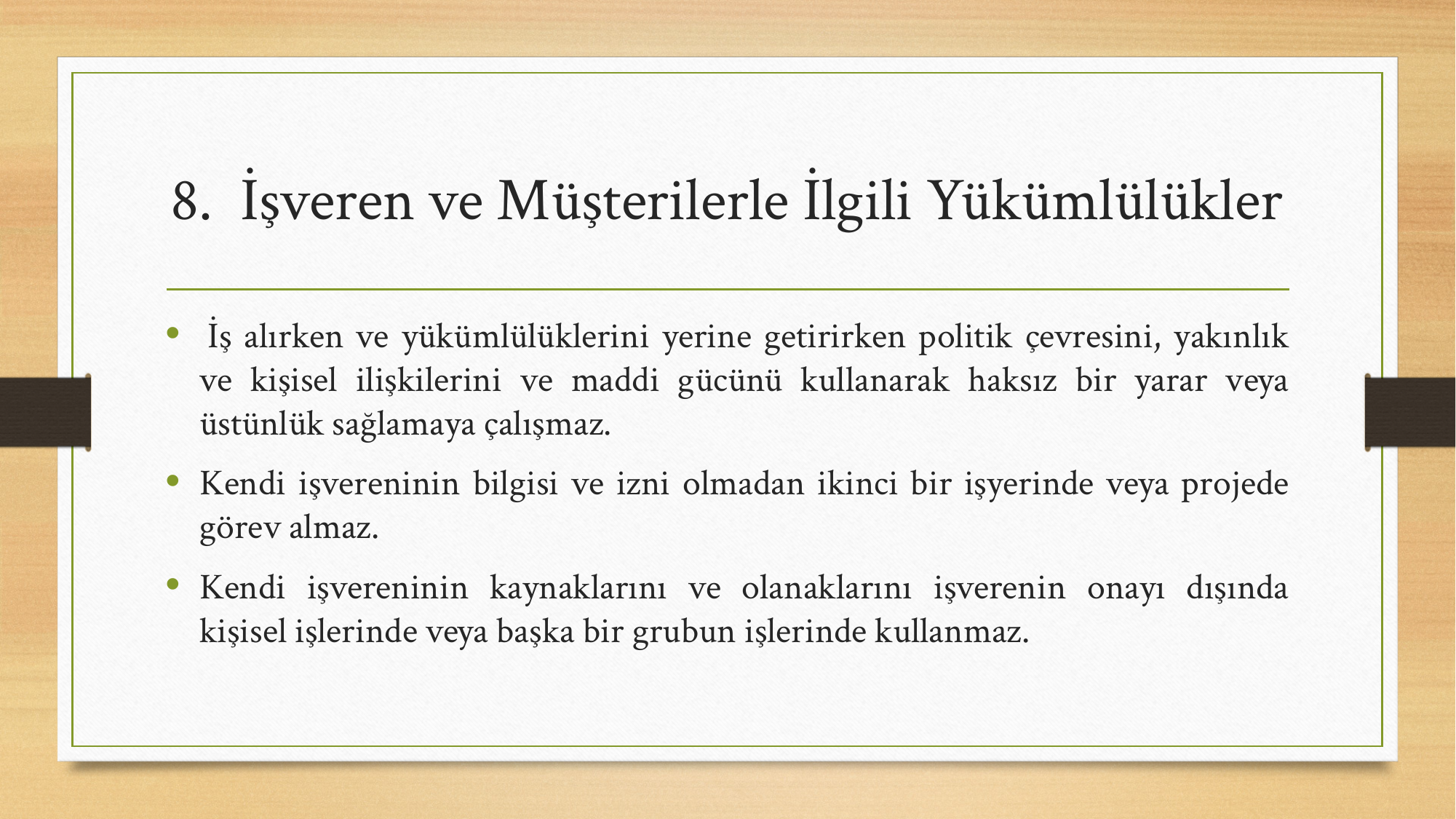

# 8.  İşveren ve Müşterilerle İlgili Yükümlülükler
 İş alırken ve yükümlülüklerini yerine getirirken politik çevresini, yakınlık ve kişisel ilişkilerini ve maddi gücünü kullanarak haksız bir yarar veya üstünlük sağlamaya çalışmaz.
Kendi işvereninin bilgisi ve izni olmadan ikinci bir işyerinde veya projede görev almaz.
Kendi işvereninin kaynaklarını ve olanaklarını işverenin onayı dışında kişisel işlerinde veya başka bir grubun işlerinde kullanmaz.